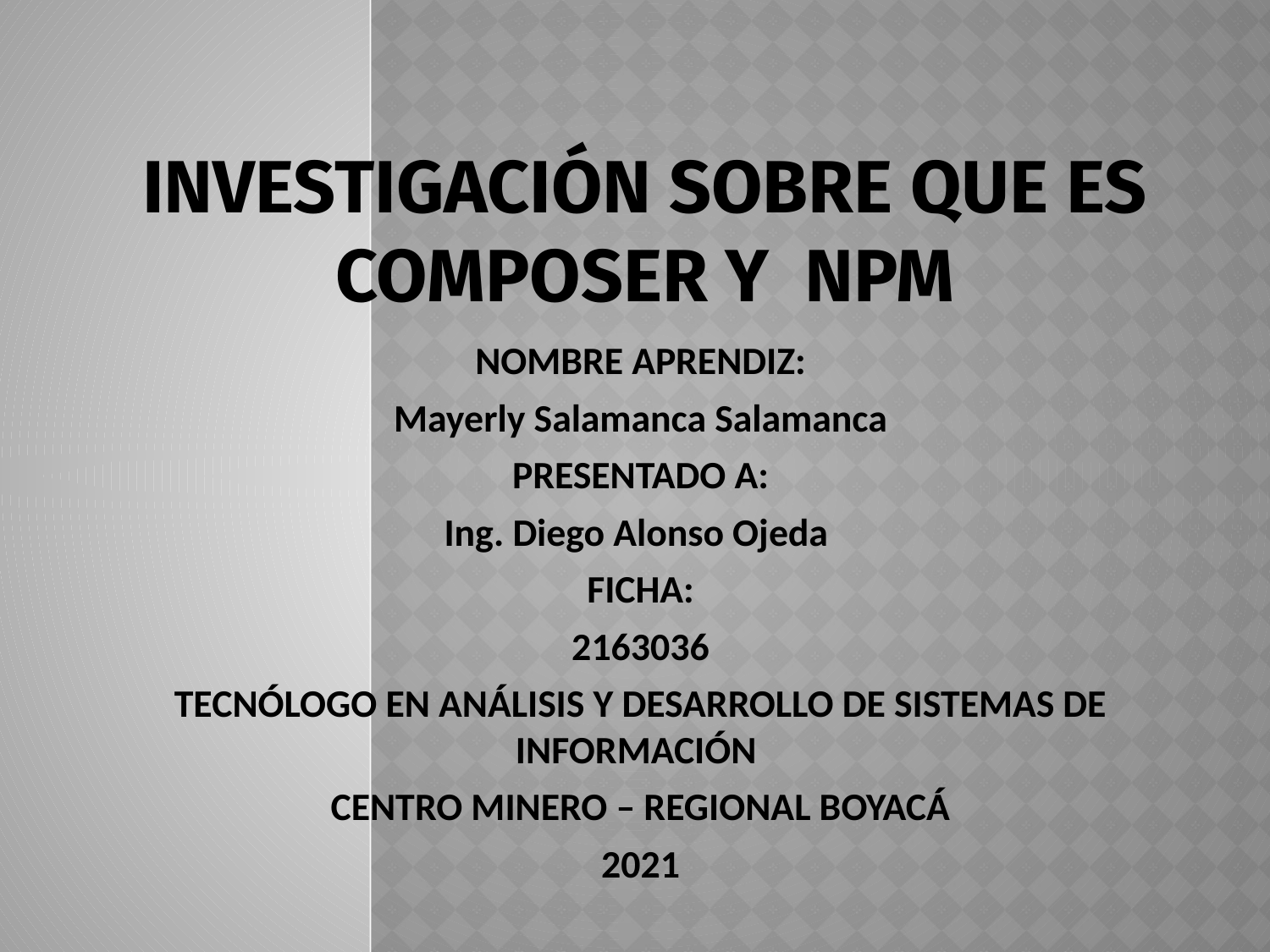

# investigación sobre que es composer y  NPM
NOMBRE APRENDIZ:
Mayerly Salamanca Salamanca
PRESENTADO A:
Ing. Diego Alonso Ojeda
FICHA:
2163036
TECNÓLOGO EN ANÁLISIS Y DESARROLLO DE SISTEMAS DE INFORMACIÓN
CENTRO MINERO – REGIONAL BOYACÁ
2021